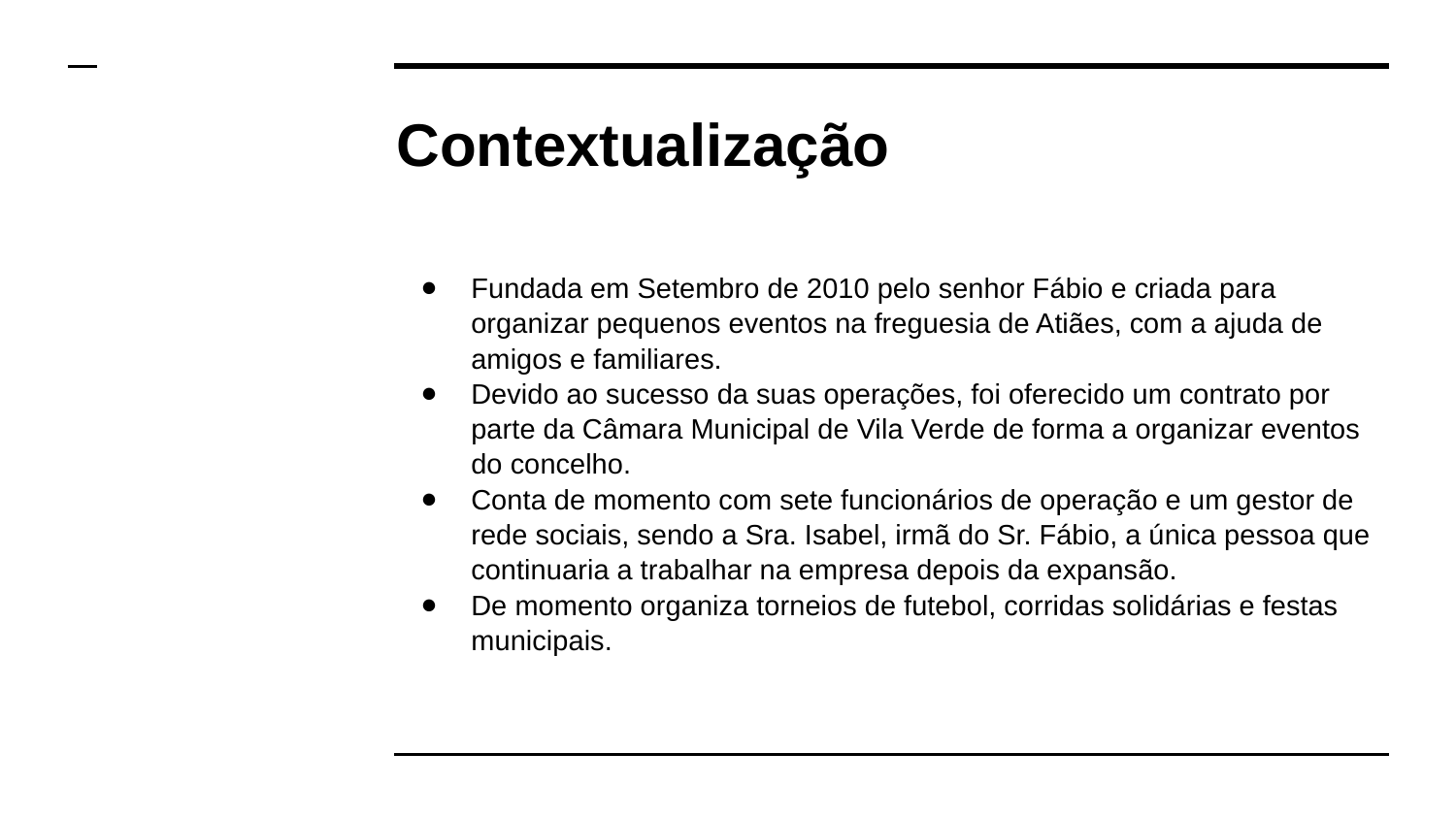

# Contextualização
Fundada em Setembro de 2010 pelo senhor Fábio e criada para organizar pequenos eventos na freguesia de Atiães, com a ajuda de amigos e familiares.
Devido ao sucesso da suas operações, foi oferecido um contrato por parte da Câmara Municipal de Vila Verde de forma a organizar eventos do concelho.
Conta de momento com sete funcionários de operação e um gestor de rede sociais, sendo a Sra. Isabel, irmã do Sr. Fábio, a única pessoa que continuaria a trabalhar na empresa depois da expansão.
De momento organiza torneios de futebol, corridas solidárias e festas municipais.